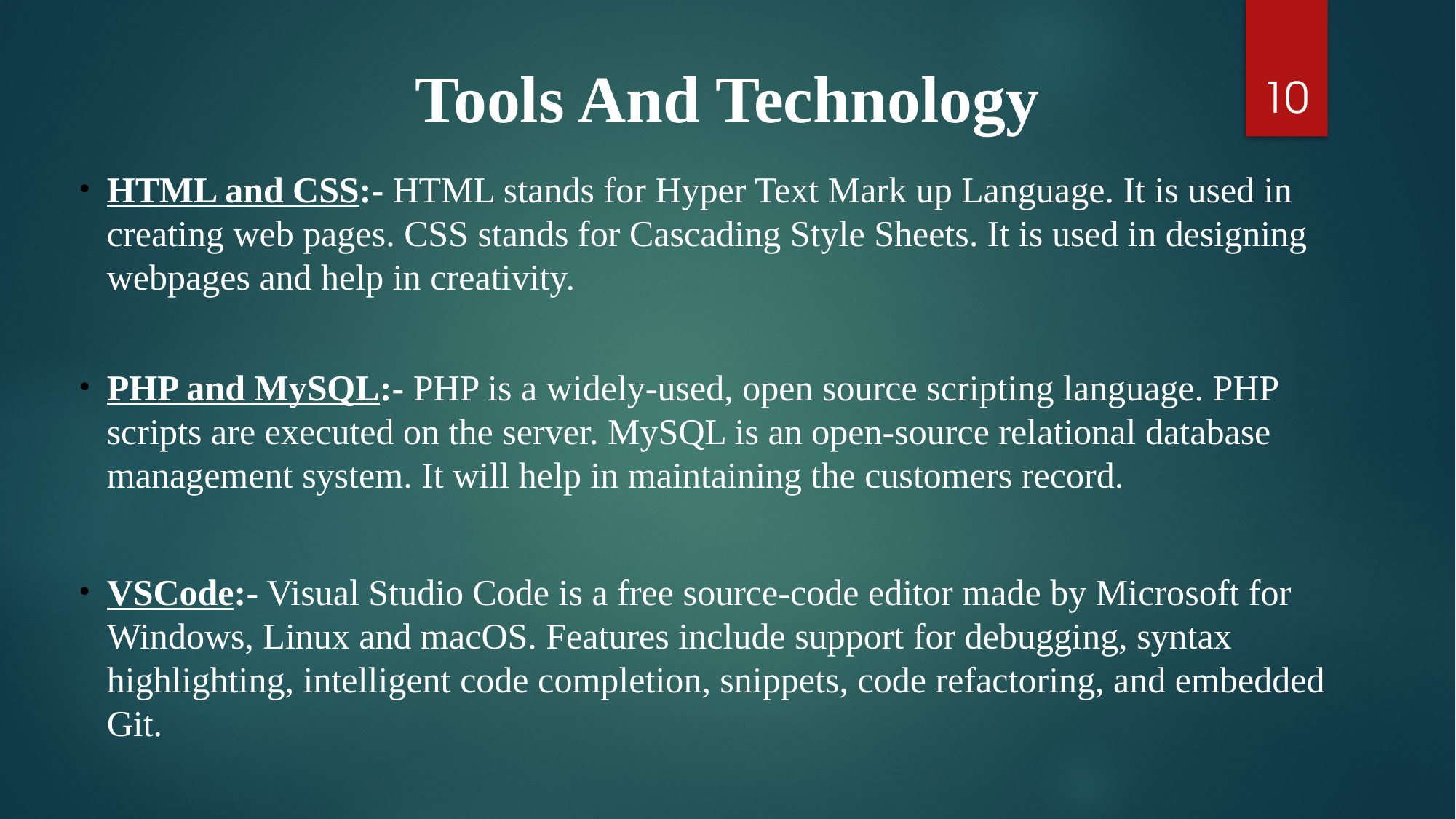

Tools And Technology
10
HTML and CSS:- HTML stands for Hyper Text Mark up Language. It is used in creating web pages. CSS stands for Cascading Style Sheets. It is used in designing webpages and help in creativity.

PHP and MySQL:- PHP is a widely-used, open source scripting language. PHP scripts are executed on the server. MySQL is an open-source relational database management system. It will help in maintaining the customers record.

VSCode:- Visual Studio Code is a free source-code editor made by Microsoft for Windows, Linux and macOS. Features include support for debugging, syntax highlighting, intelligent code completion, snippets, code refactoring, and embedded Git.